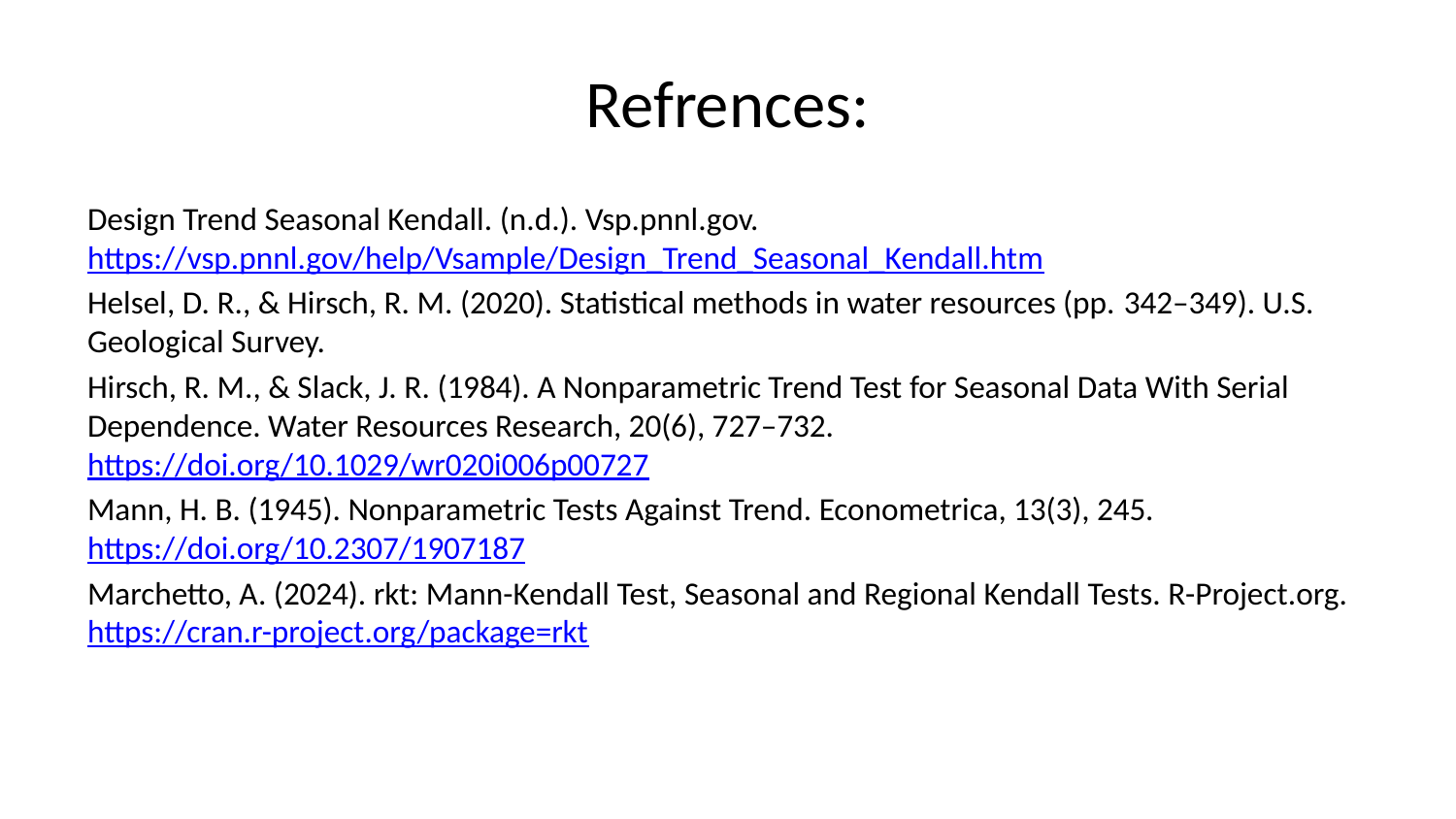

# Refrences:
Design Trend Seasonal Kendall. (n.d.). Vsp.pnnl.gov. https://vsp.pnnl.gov/help/Vsample/Design_Trend_Seasonal_Kendall.htm
Helsel, D. R., & Hirsch, R. M. (2020). Statistical methods in water resources (pp. 342–349). U.S. Geological Survey.
Hirsch, R. M., & Slack, J. R. (1984). A Nonparametric Trend Test for Seasonal Data With Serial Dependence. Water Resources Research, 20(6), 727–732. https://doi.org/10.1029/wr020i006p00727
Mann, H. B. (1945). Nonparametric Tests Against Trend. Econometrica, 13(3), 245. https://doi.org/10.2307/1907187‌
Marchetto, A. (2024). rkt: Mann-Kendall Test, Seasonal and Regional Kendall Tests. R-Project.org. https://cran.r-project.org/package=rkt